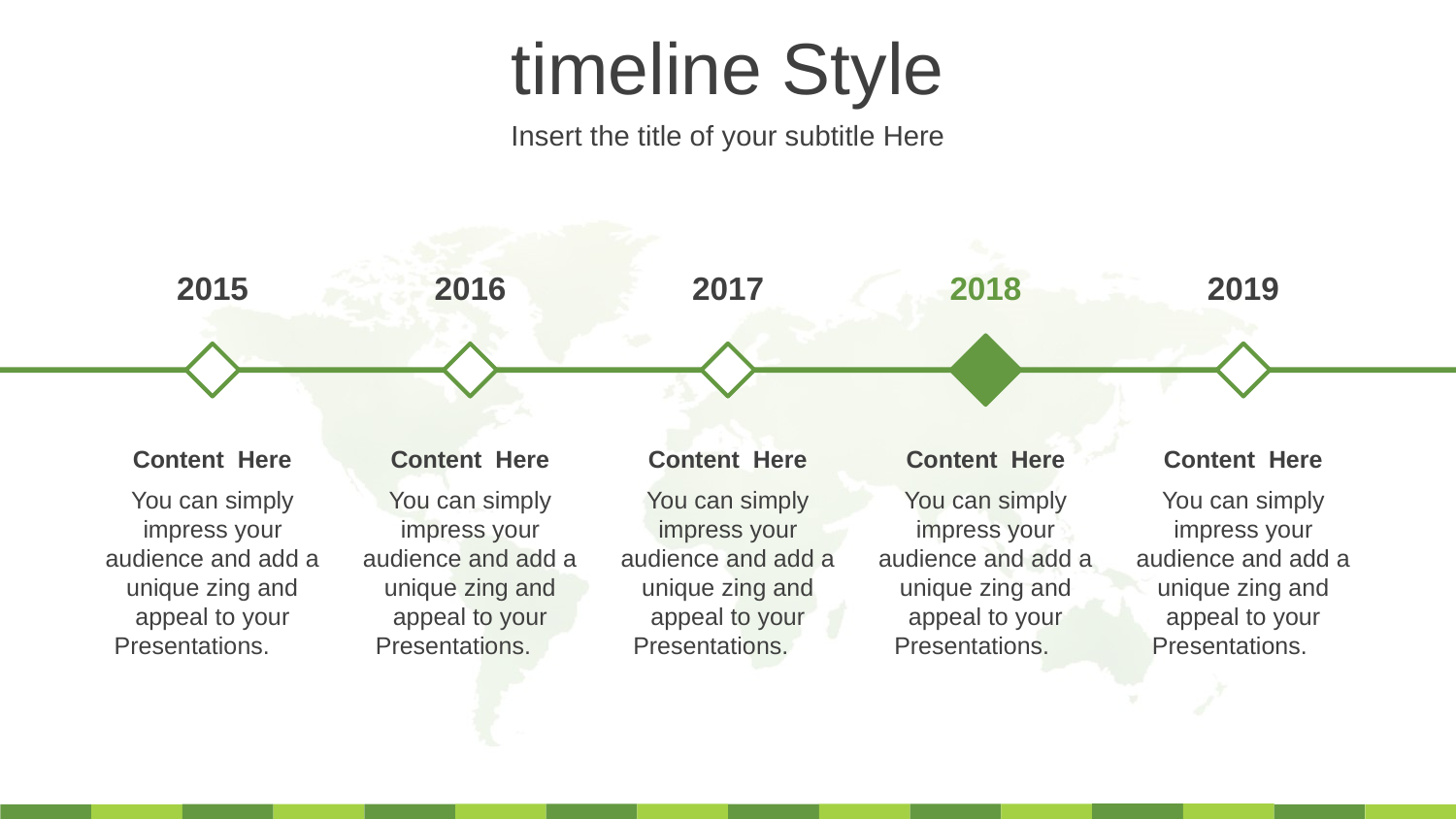

timeline Style
Insert the title of your subtitle Here
2015
2016
2017
2018
2019

Content  Here
You can simply impress your audience and add a unique zing and appeal to your Presentations.
Content  Here
You can simply impress your audience and add a unique zing and appeal to your Presentations.
Content  Here
You can simply impress your audience and add a unique zing and appeal to your Presentations.
Content  Here
You can simply impress your audience and add a unique zing and appeal to your Presentations.
Content  Here
You can simply impress your audience and add a unique zing and appeal to your Presentations.